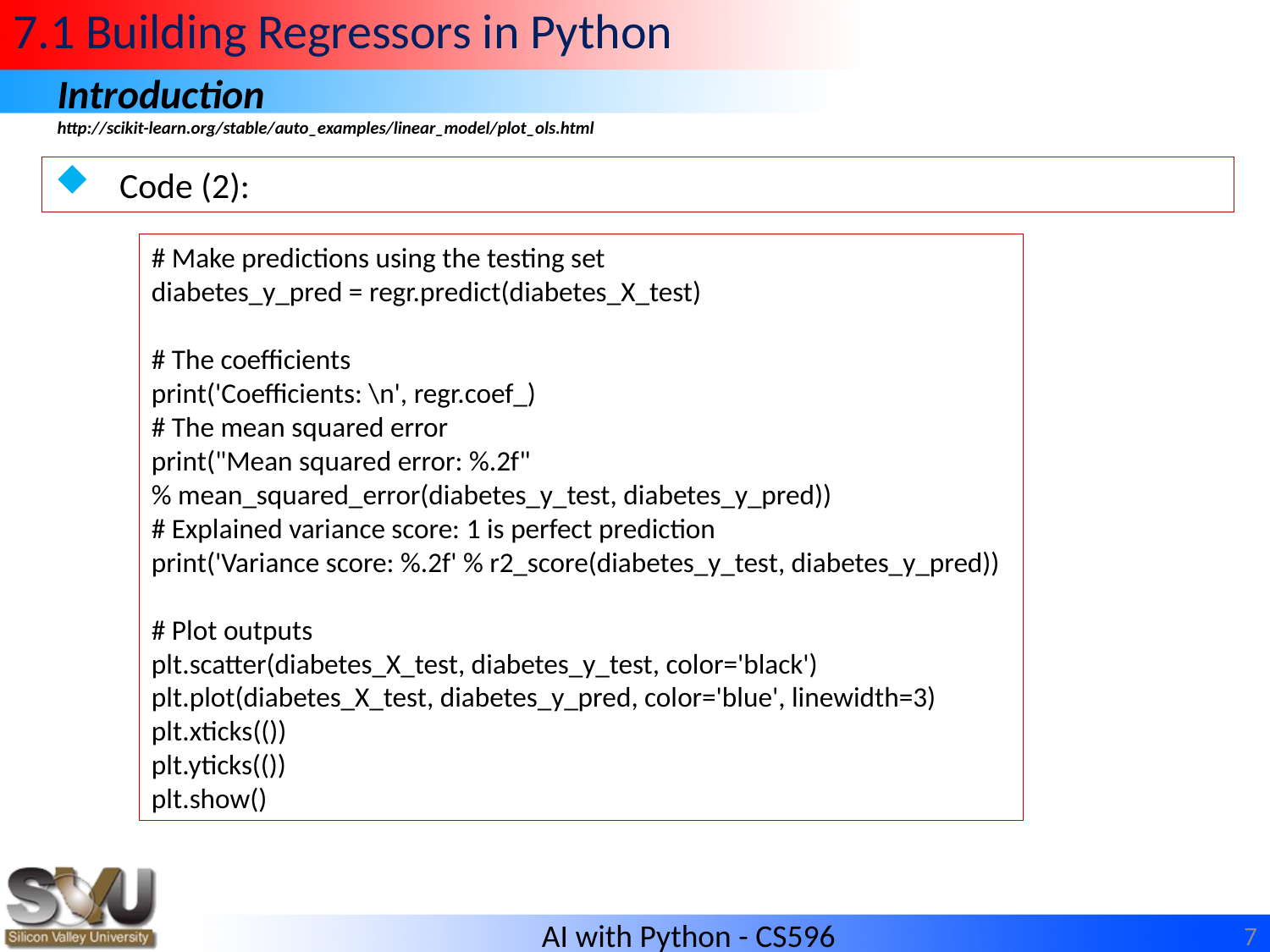

# 7.1 Building Regressors in Python
Introduction
http://scikit-learn.org/stable/auto_examples/linear_model/plot_ols.html
Code (2):
# Make predictions using the testing set
diabetes_y_pred = regr.predict(diabetes_X_test)
# The coefficients
print('Coefficients: \n', regr.coef_)
# The mean squared error
print("Mean squared error: %.2f"
% mean_squared_error(diabetes_y_test, diabetes_y_pred))
# Explained variance score: 1 is perfect prediction
print('Variance score: %.2f' % r2_score(diabetes_y_test, diabetes_y_pred))
# Plot outputs
plt.scatter(diabetes_X_test, diabetes_y_test, color='black')
plt.plot(diabetes_X_test, diabetes_y_pred, color='blue', linewidth=3)
plt.xticks(())
plt.yticks(())
plt.show()
7
AI with Python - CS596